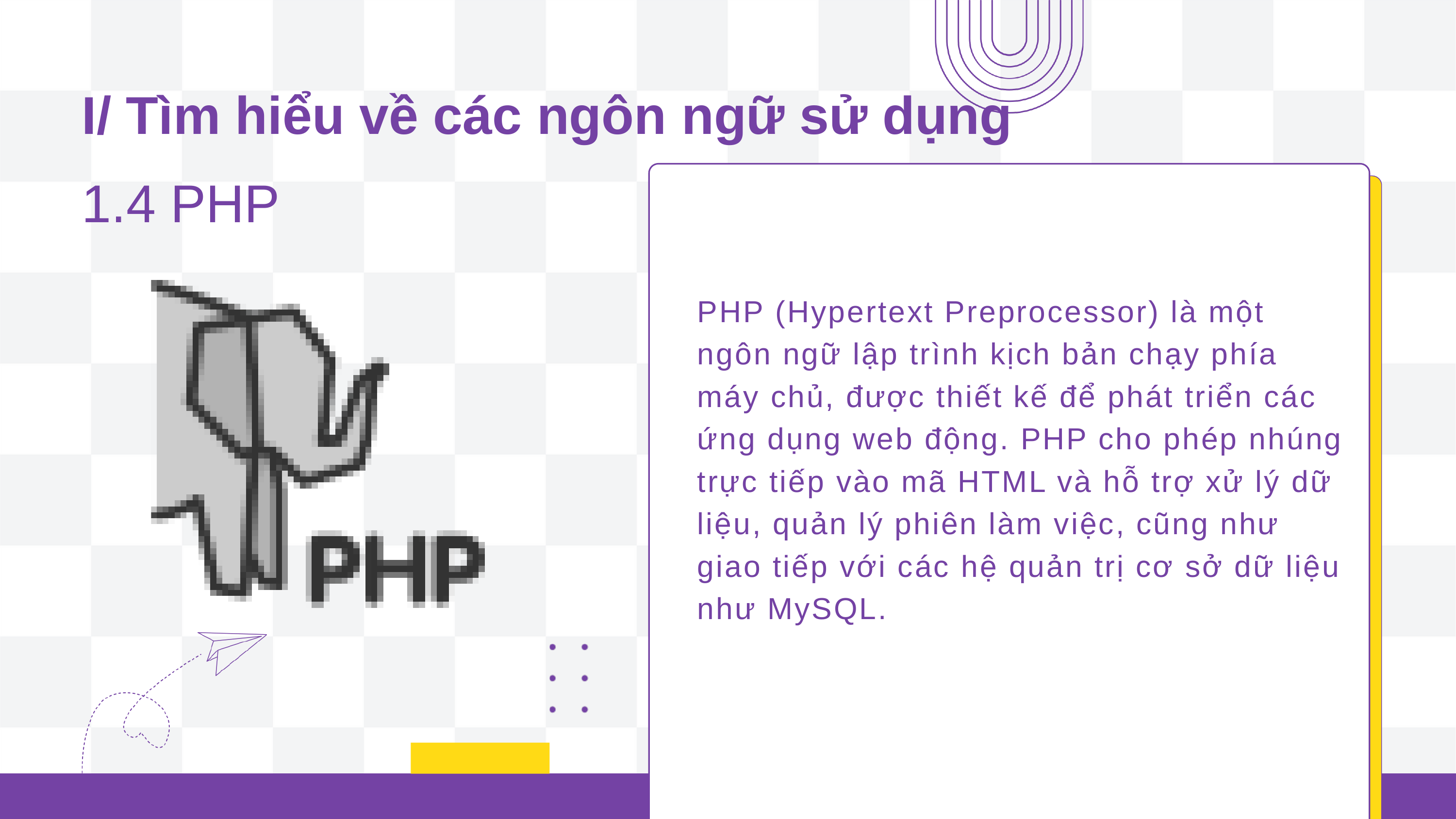

I/ Tìm hiểu về các ngôn ngữ sử dụng
1.4 PHP

PHP (Hypertext Preprocessor) là một ngôn ngữ lập trình kịch bản chạy phía máy chủ, được thiết kế để phát triển các ứng dụng web động. PHP cho phép nhúng trực tiếp vào mã HTML và hỗ trợ xử lý dữ liệu, quản lý phiên làm việc, cũng như giao tiếp với các hệ quản trị cơ sở dữ liệu như MySQL.